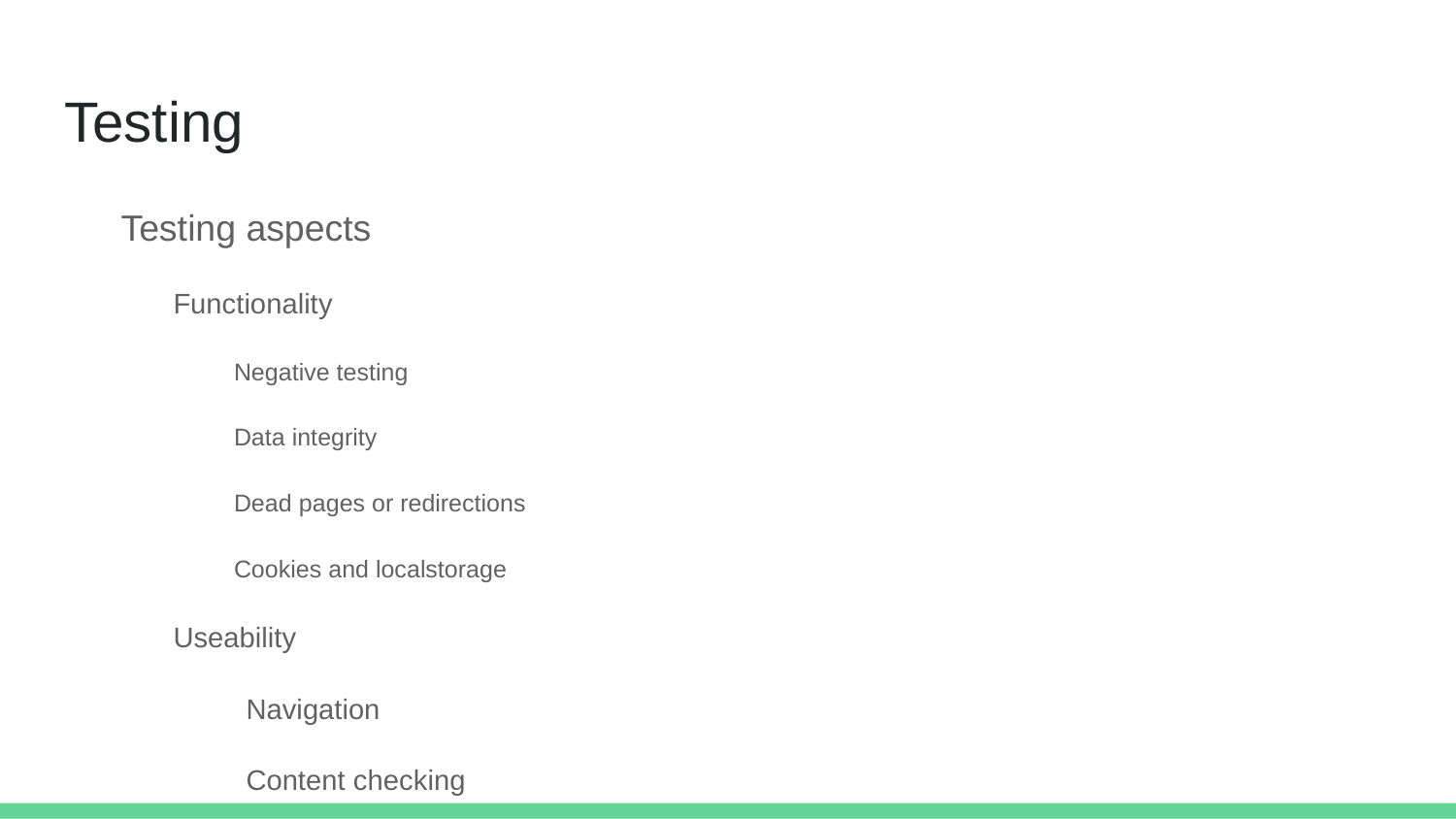

# Testing
  Testing aspects
Functionality
Negative testing
Data integrity
Dead pages or redirections
Cookies and localstorage
Useability
Navigation
Content checking
Interface
Flow of data between the different system layers